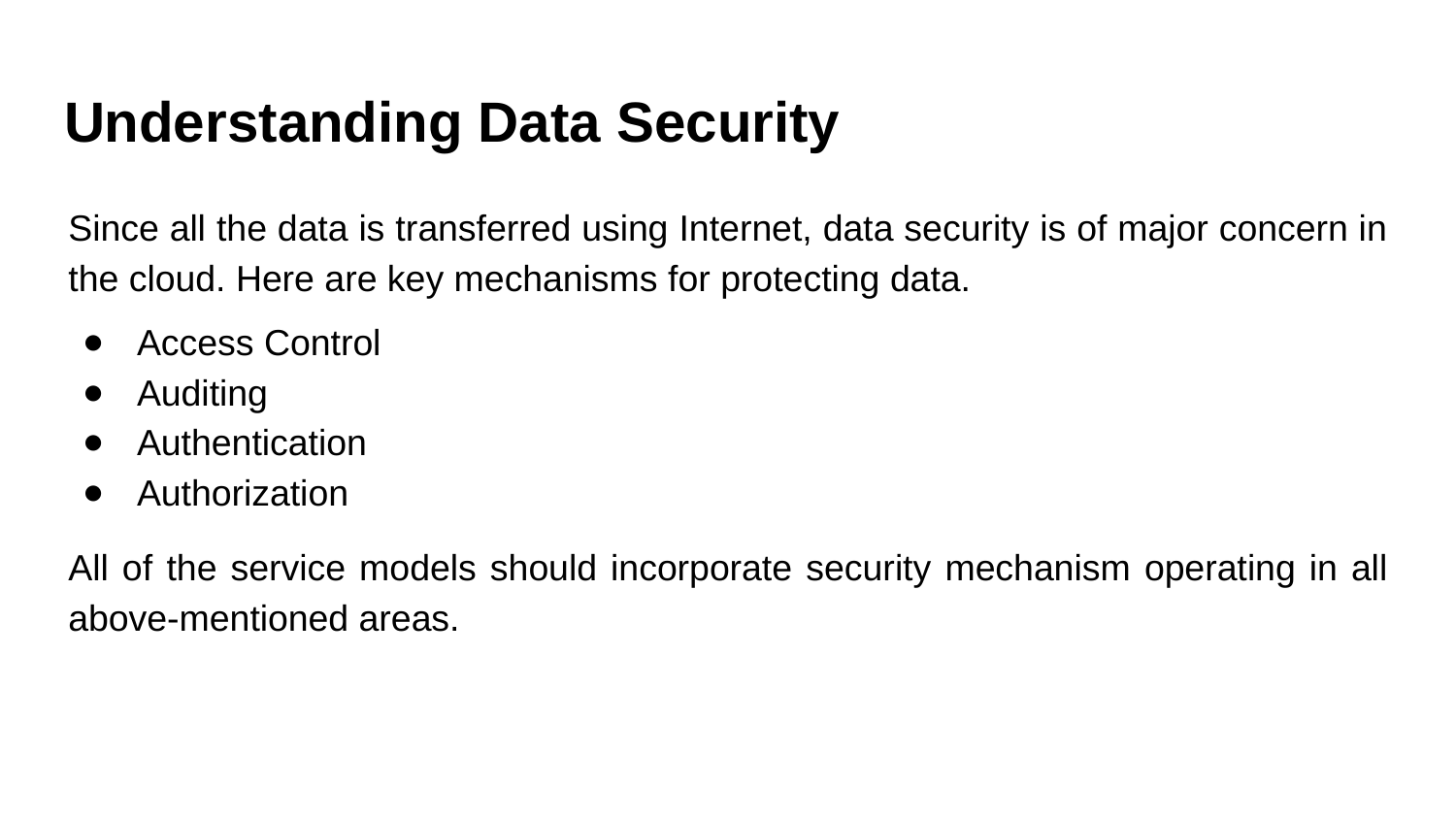

# Understanding Data Security
Since all the data is transferred using Internet, data security is of major concern in the cloud. Here are key mechanisms for protecting data.
Access Control
Auditing
Authentication
Authorization
All of the service models should incorporate security mechanism operating in all above-mentioned areas.